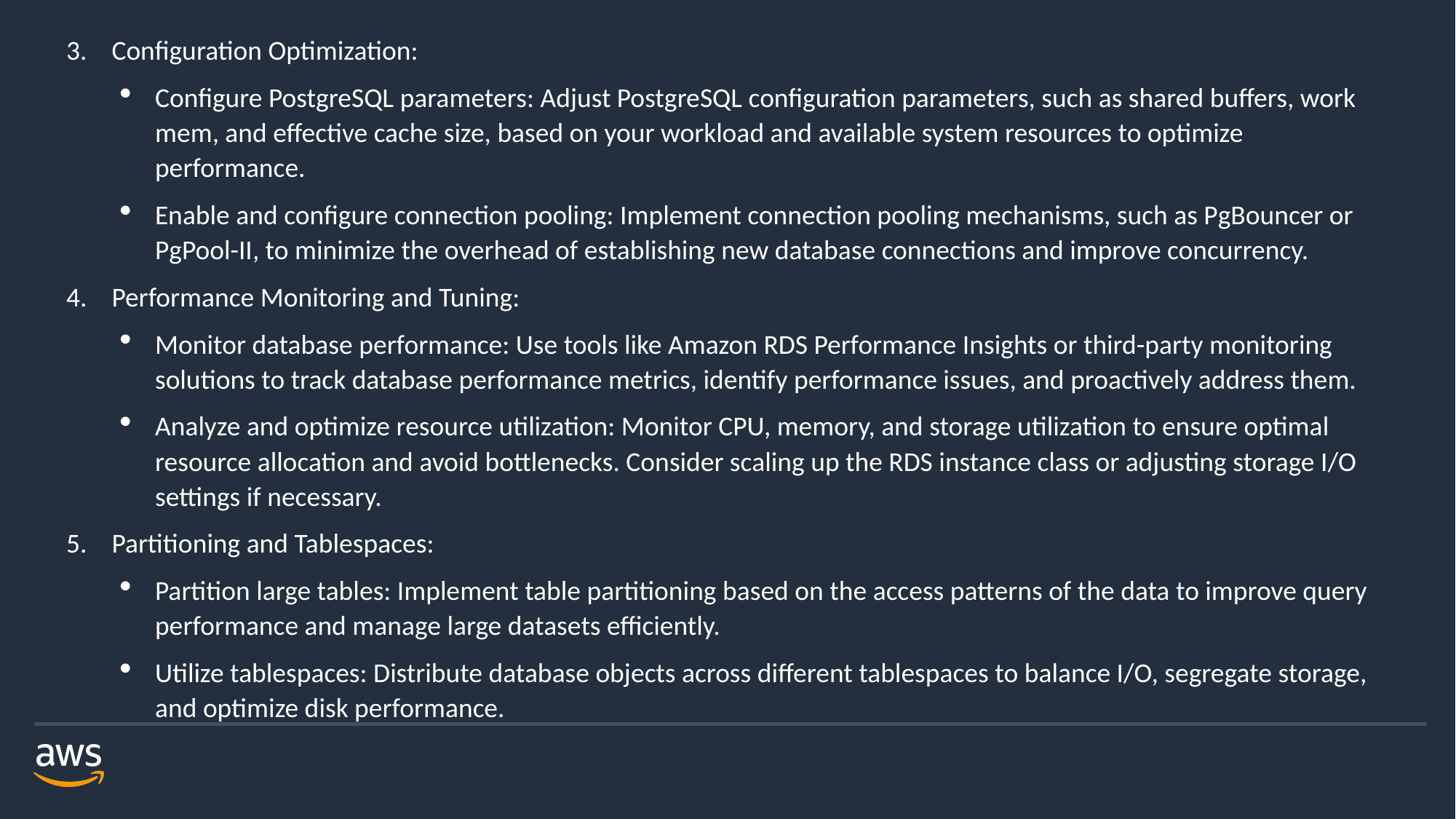

3.    Configuration Optimization:
Configure PostgreSQL parameters: Adjust PostgreSQL configuration parameters, such as shared buffers, work mem, and effective cache size, based on your workload and available system resources to optimize performance.
Enable and configure connection pooling: Implement connection pooling mechanisms, such as PgBouncer or PgPool-II, to minimize the overhead of establishing new database connections and improve concurrency.
4.    Performance Monitoring and Tuning:
Monitor database performance: Use tools like Amazon RDS Performance Insights or third-party monitoring solutions to track database performance metrics, identify performance issues, and proactively address them.
Analyze and optimize resource utilization: Monitor CPU, memory, and storage utilization to ensure optimal resource allocation and avoid bottlenecks. Consider scaling up the RDS instance class or adjusting storage I/O settings if necessary.
5.    Partitioning and Tablespaces:
Partition large tables: Implement table partitioning based on the access patterns of the data to improve query performance and manage large datasets efficiently.
Utilize tablespaces: Distribute database objects across different tablespaces to balance I/O, segregate storage, and optimize disk performance.